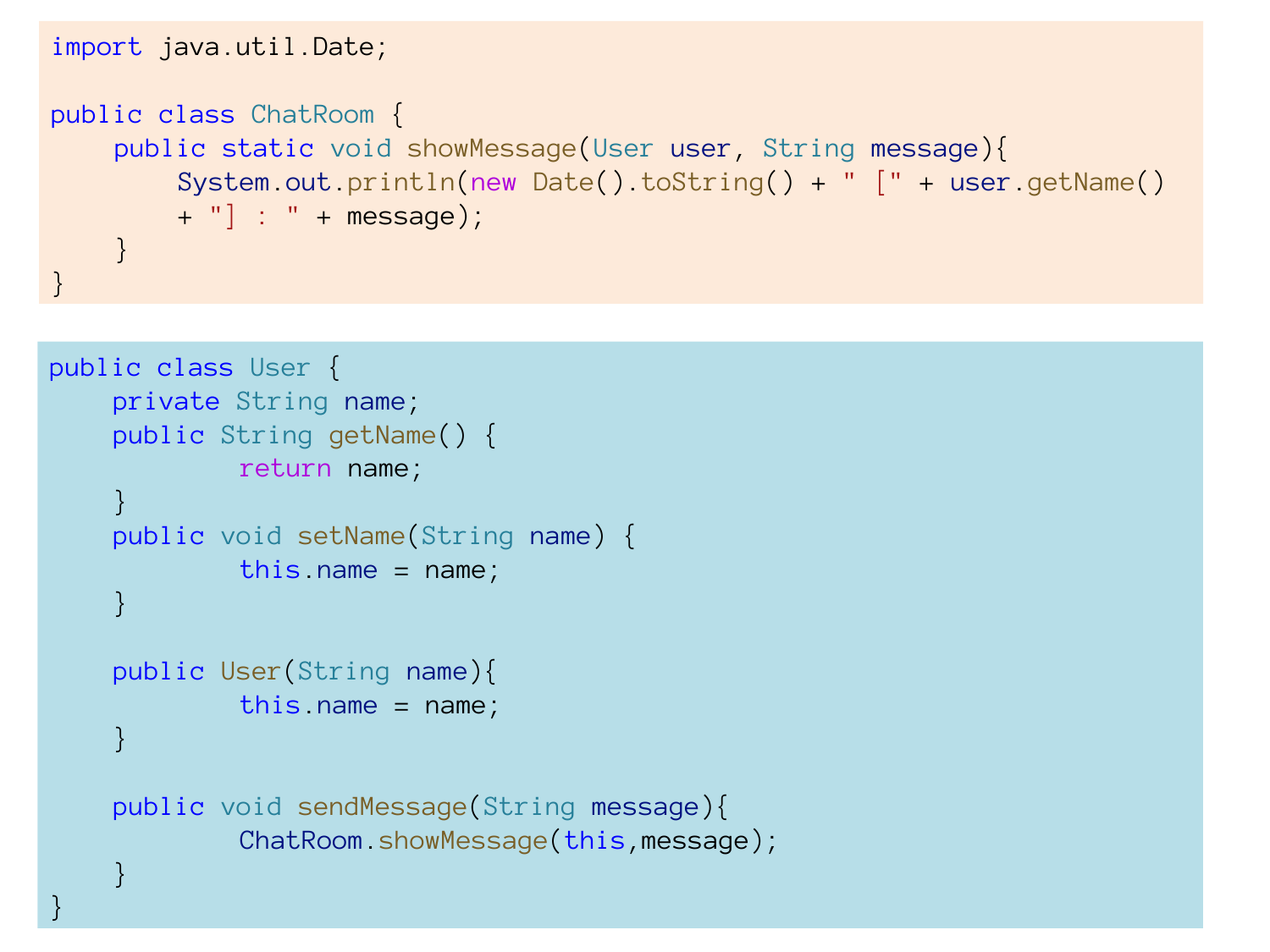

import java.util.Date;
public class ChatRoom {
public static void showMessage(User user, String message){
System.out.println(new Date().toString() + " [" + user.getName() + "] : " + message);
}
}
public class User {
private String name;
public String getName() {
	return name;
}
public void setName(String name) {
	this.name = name;
}
public User(String name){
	this.name = name;
}
public void sendMessage(String message){
	ChatRoom.showMessage(this,message);
}
}
14